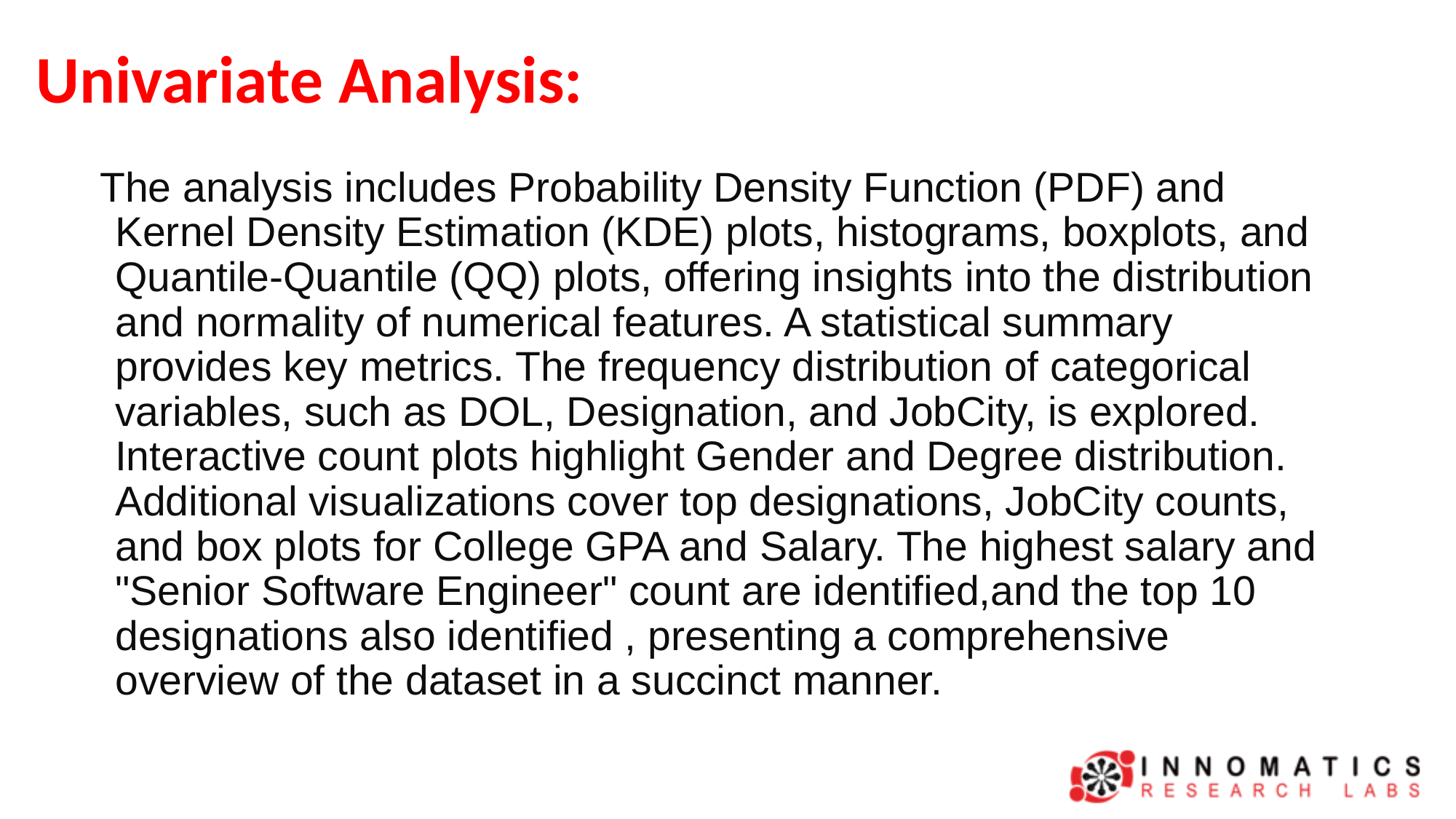

# Univariate Analysis:
The analysis includes Probability Density Function (PDF) and Kernel Density Estimation (KDE) plots, histograms, boxplots, and Quantile-Quantile (QQ) plots, offering insights into the distribution and normality of numerical features. A statistical summary provides key metrics. The frequency distribution of categorical variables, such as DOL, Designation, and JobCity, is explored. Interactive count plots highlight Gender and Degree distribution. Additional visualizations cover top designations, JobCity counts, and box plots for College GPA and Salary. The highest salary and "Senior Software Engineer" count are identified,and the top 10 designations also identified , presenting a comprehensive overview of the dataset in a succinct manner.